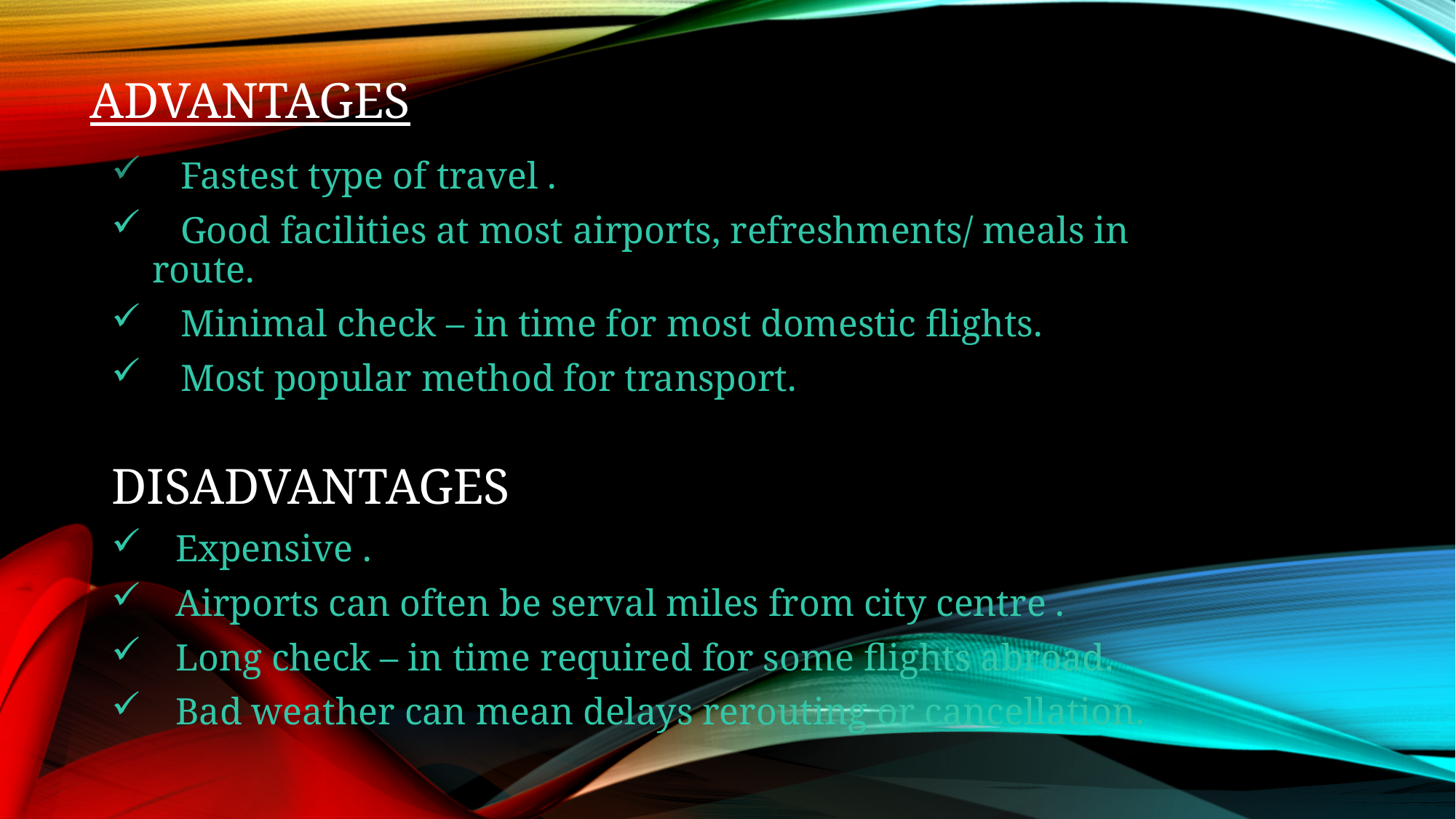

# ADVANTAGES
   Fastest type of travel .
   Good facilities at most airports, refreshments/ meals in route.
   Minimal check – in time for most domestic flights.
   Most popular method for transport.

DISADVANTAGES
 Expensive .
 Airports can often be serval miles from city centre .
 Long check – in time required for some flights abroad.
 Bad weather can mean delays rerouting or cancellation.